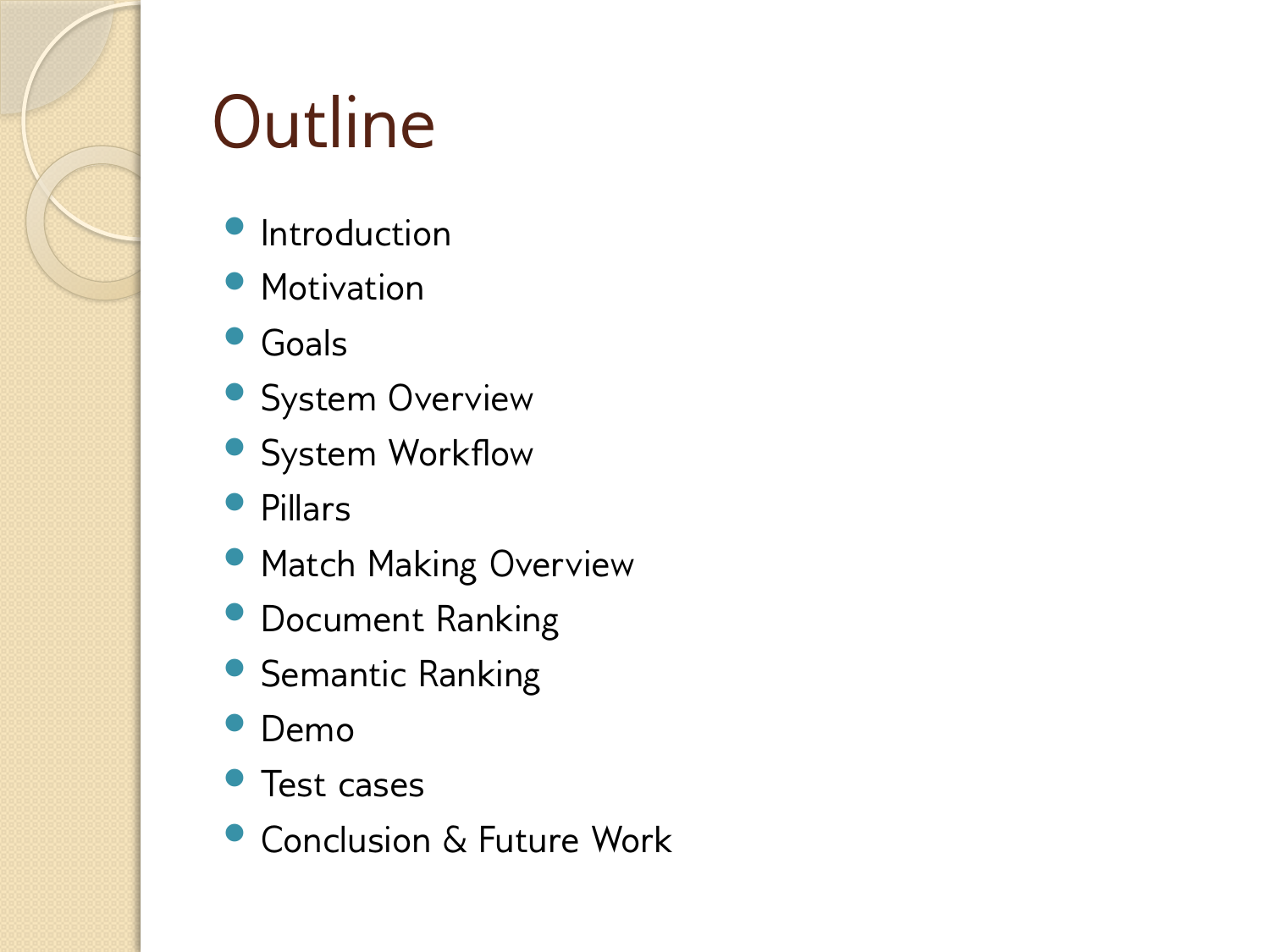

# Outline
Introduction
Motivation
Goals
System Overview
System Workflow
Pillars
Match Making Overview
Document Ranking
Semantic Ranking
Demo
Test cases
Conclusion & Future Work